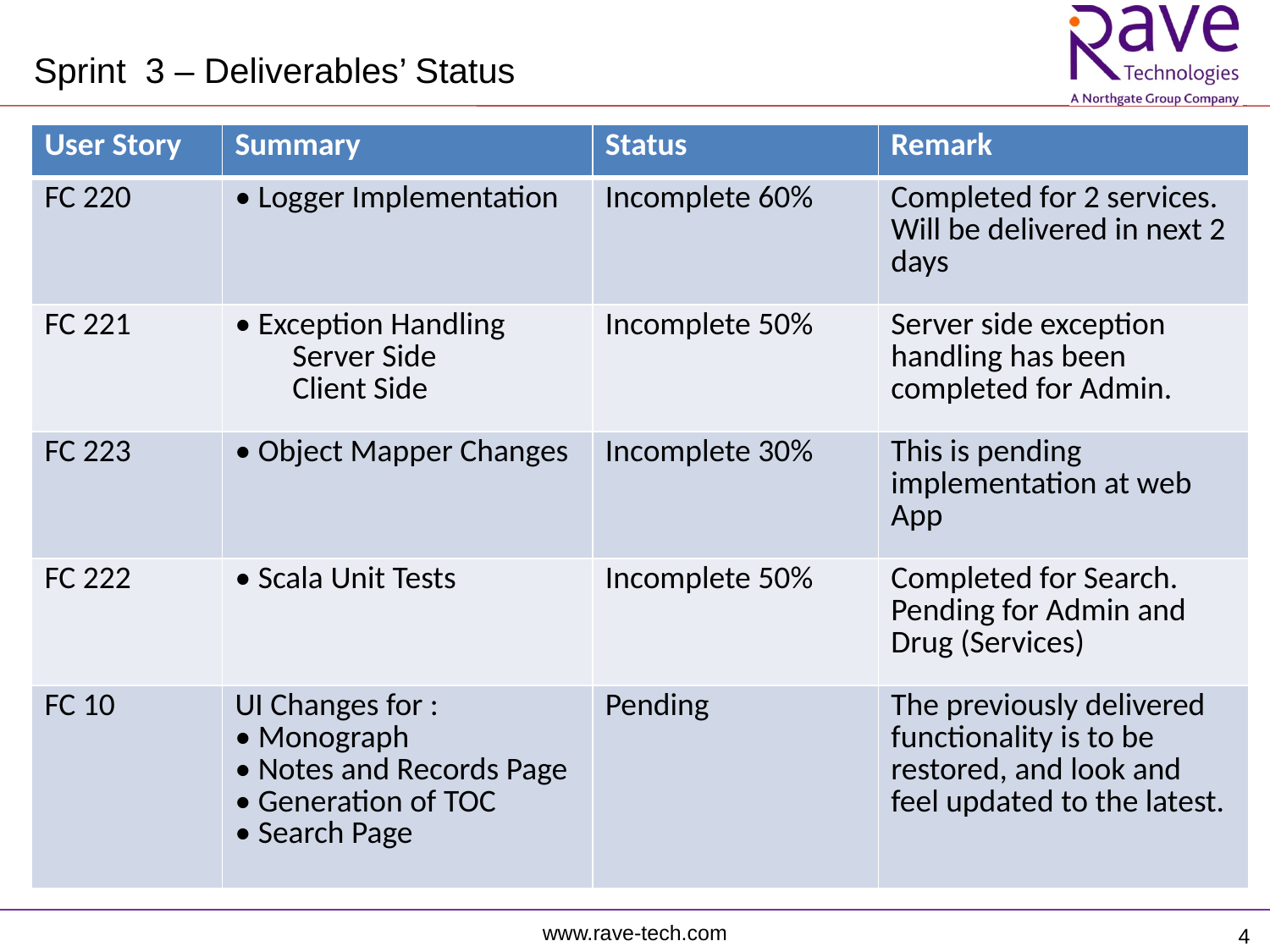

Sprint  3 – Deliverables’ Status

| User Story | Summary | Status | Remark |
| --- | --- | --- | --- |
| FC 220 | • Logger Implementation | Incomplete 60% | Completed for 2 services. Will be delivered in next 2 days |
| FC 221 | • Exception Handling Server Side Client Side | Incomplete 50% | Server side exception handling has been completed for Admin. |
| FC 223 | • Object Mapper Changes | Incomplete 30% | This is pending implementation at web App |
| FC 222 | • Scala Unit Tests | Incomplete 50% | Completed for Search. Pending for Admin and Drug (Services) |
| FC 10 | UI Changes for : • Monograph • Notes and Records Page • Generation of TOC • Search Page | Pending | The previously delivered functionality is to be restored, and look and feel updated to the latest. |
4
www.rave-tech.com